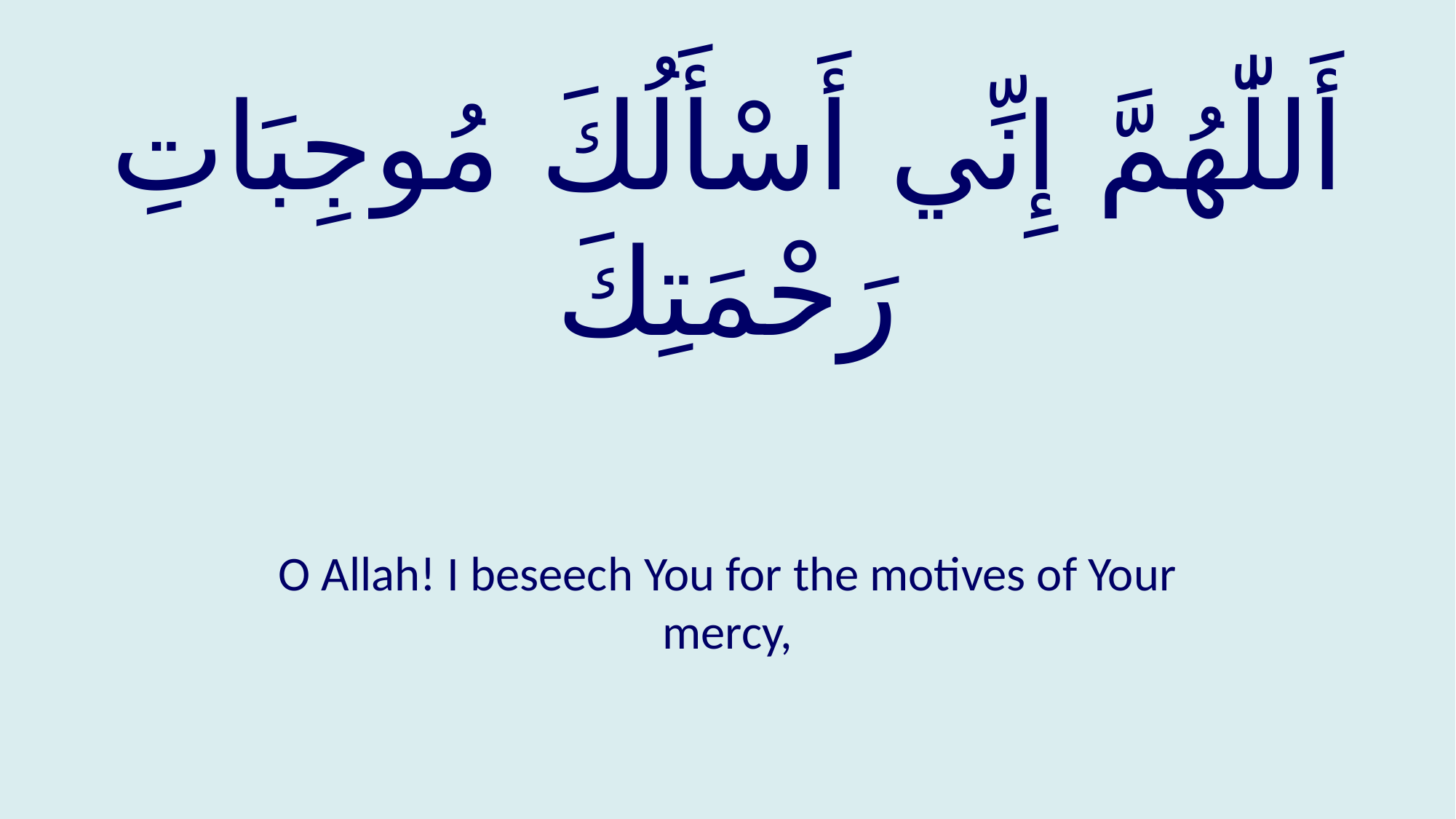

# أَللّٰهُمَّ إِنِّي أَسْأَلُكَ مُوجِبَاتِ رَحْمَتِكَ
O Allah! I beseech You for the motives of Your mercy,